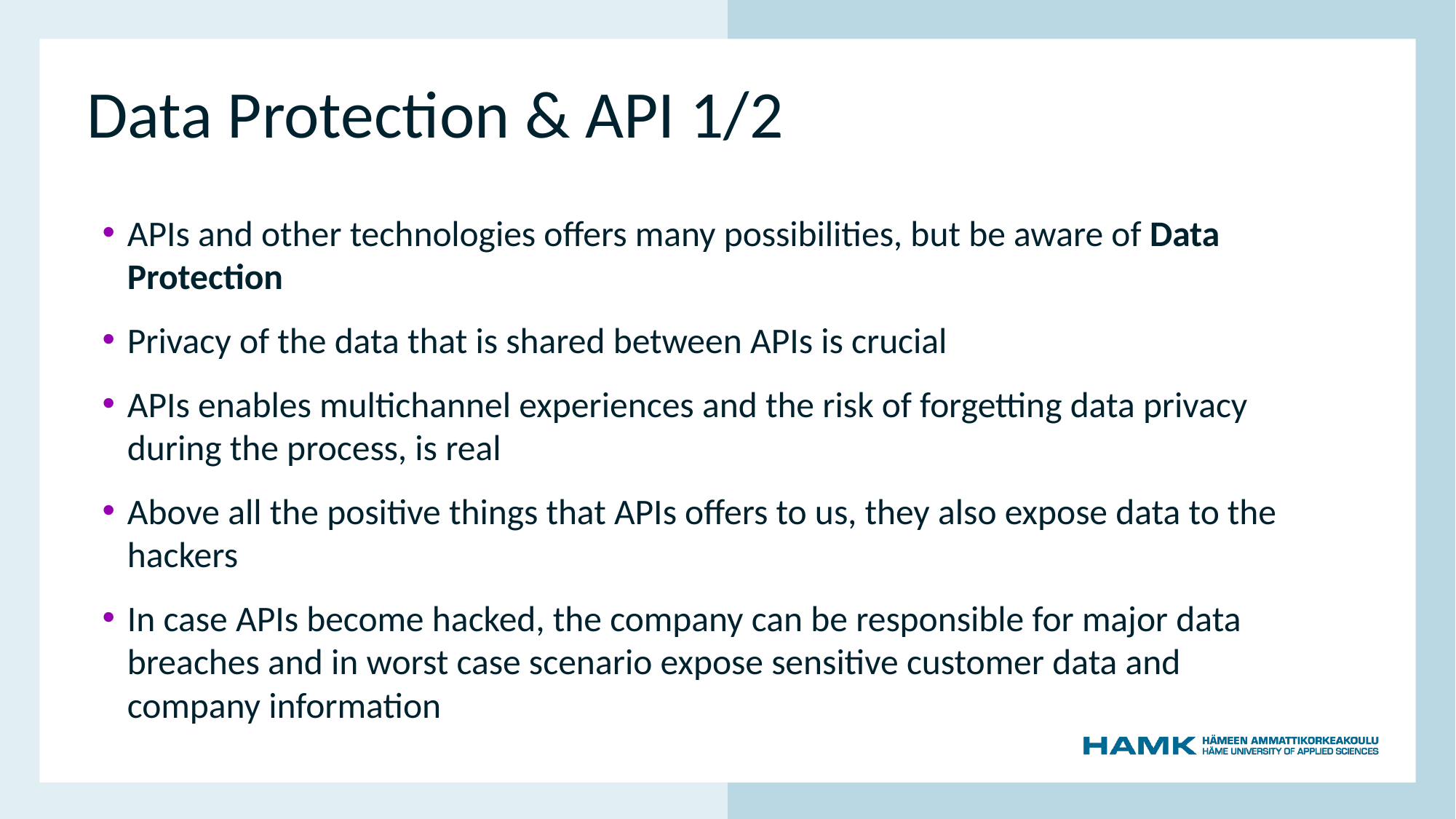

# Data Protection & API 1/2
APIs and other technologies offers many possibilities, but be aware of Data Protection
Privacy of the data that is shared between APIs is crucial
APIs enables multichannel experiences and the risk of forgetting data privacy during the process, is real
Above all the positive things that APIs offers to us, they also expose data to the hackers
In case APIs become hacked, the company can be responsible for major data breaches and in worst case scenario expose sensitive customer data and company information